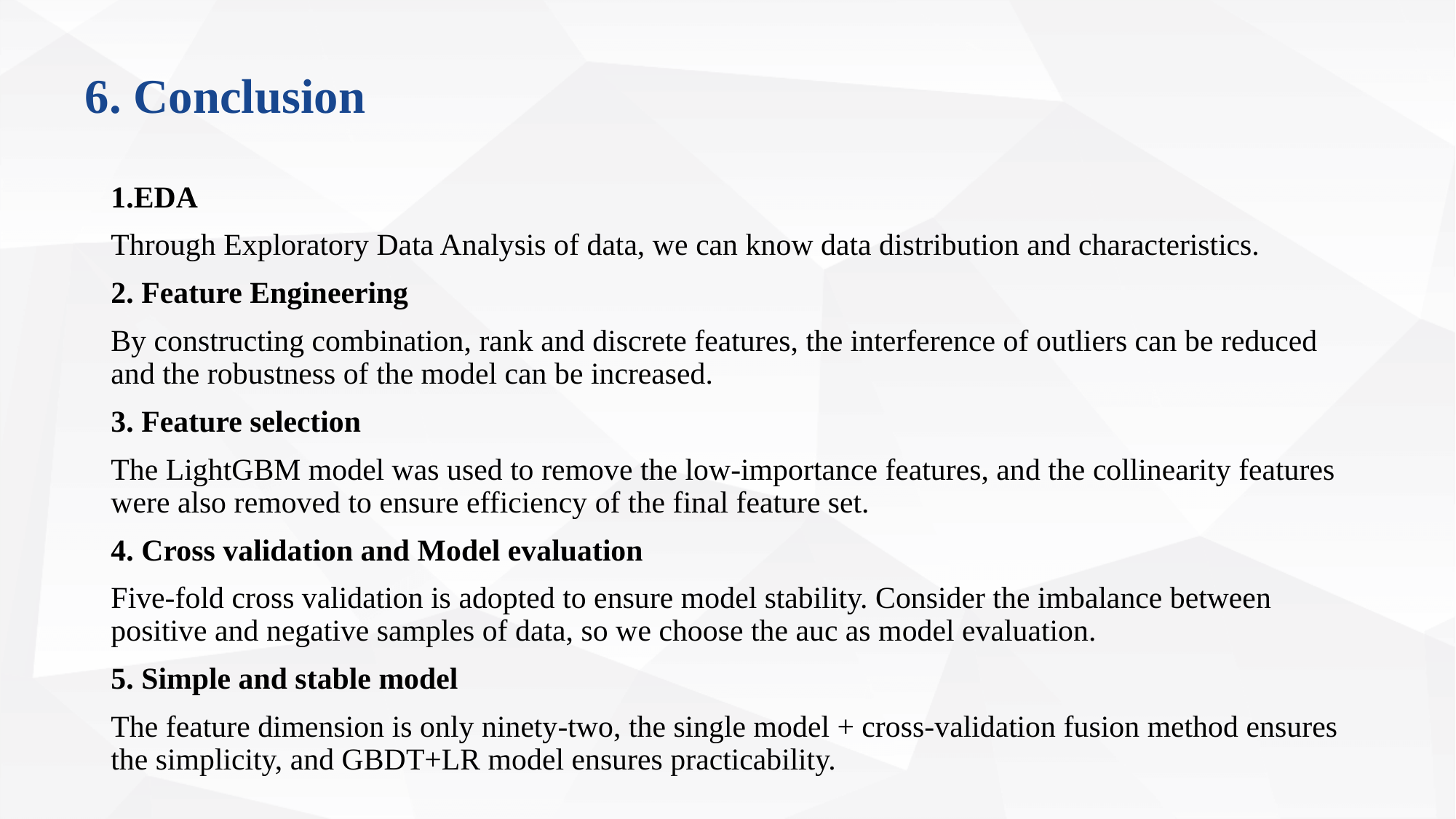

6. Conclusion
1.EDA
Through Exploratory Data Analysis of data, we can know data distribution and characteristics.
2. Feature Engineering
By constructing combination, rank and discrete features, the interference of outliers can be reduced and the robustness of the model can be increased.
3. Feature selection
The LightGBM model was used to remove the low-importance features, and the collinearity features were also removed to ensure efficiency of the final feature set.
4. Cross validation and Model evaluation
Five-fold cross validation is adopted to ensure model stability. Consider the imbalance between positive and negative samples of data, so we choose the auc as model evaluation.
5. Simple and stable model
The feature dimension is only ninety-two, the single model + cross-validation fusion method ensures the simplicity, and GBDT+LR model ensures practicability.